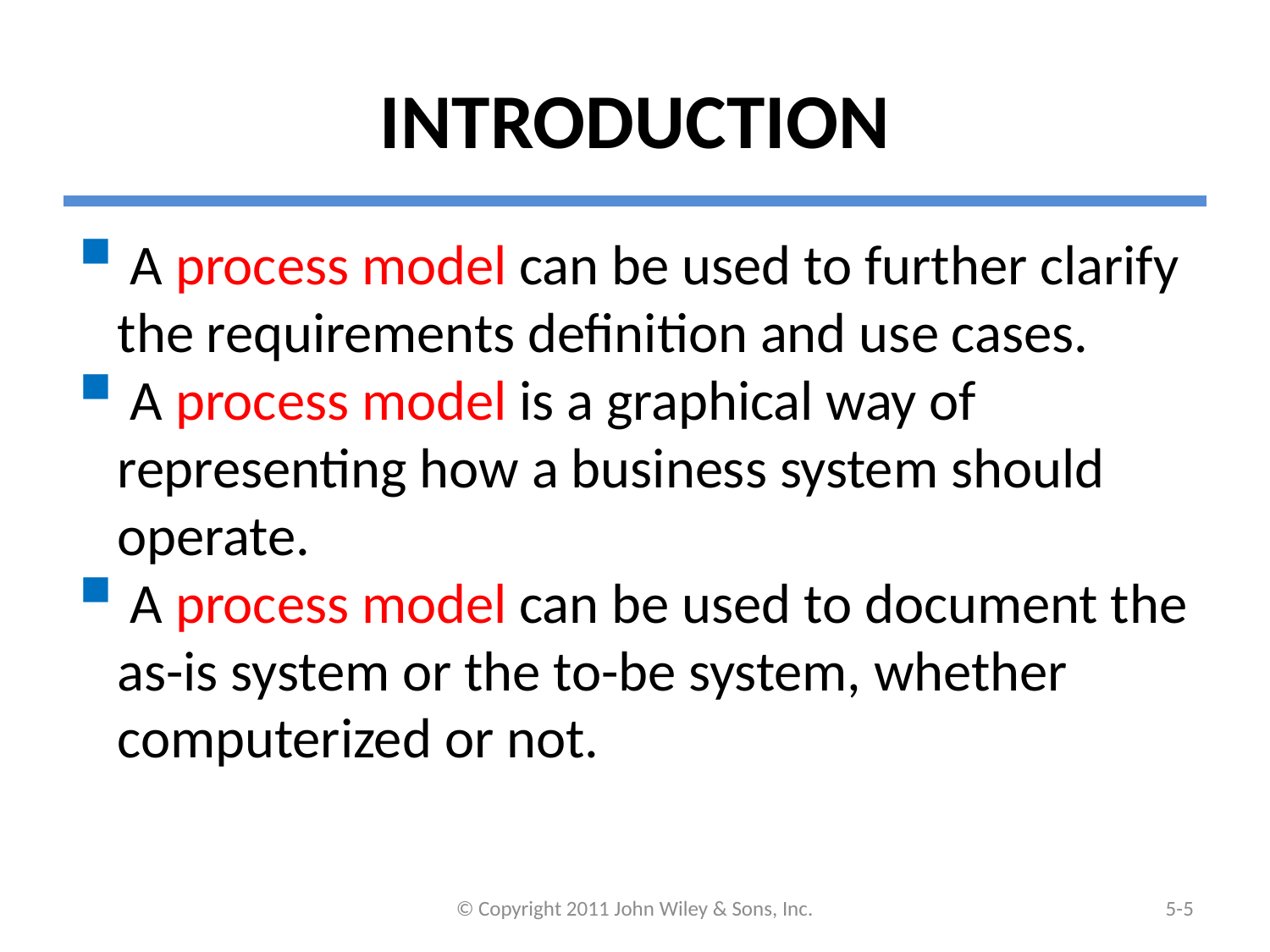

# INTRODUCTION
 A process model can be used to further clarify the requirements definition and use cases.
 A process model is a graphical way of representing how a business system should operate.
 A process model can be used to document the as-is system or the to-be system, whether computerized or not.
© Copyright 2011 John Wiley & Sons, Inc.
5-5